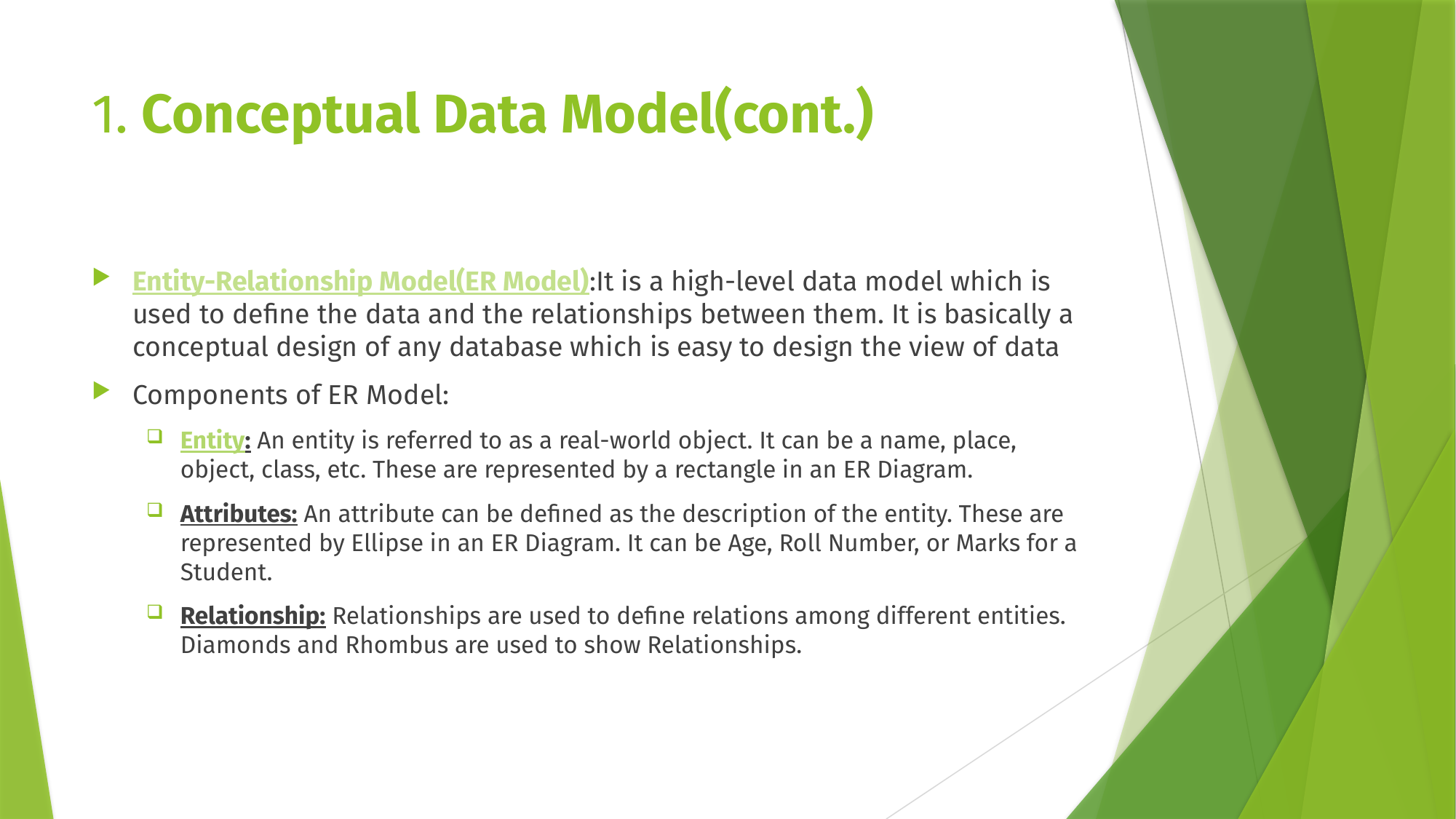

# 1. Conceptual Data Model(cont.)
Entity-Relationship Model(ER Model):It is a high-level data model which is used to define the data and the relationships between them. It is basically a conceptual design of any database which is easy to design the view of data
Components of ER Model:
Entity: An entity is referred to as a real-world object. It can be a name, place, object, class, etc. These are represented by a rectangle in an ER Diagram.
Attributes: An attribute can be defined as the description of the entity. These are represented by Ellipse in an ER Diagram. It can be Age, Roll Number, or Marks for a Student.
Relationship: Relationships are used to define relations among different entities. Diamonds and Rhombus are used to show Relationships.